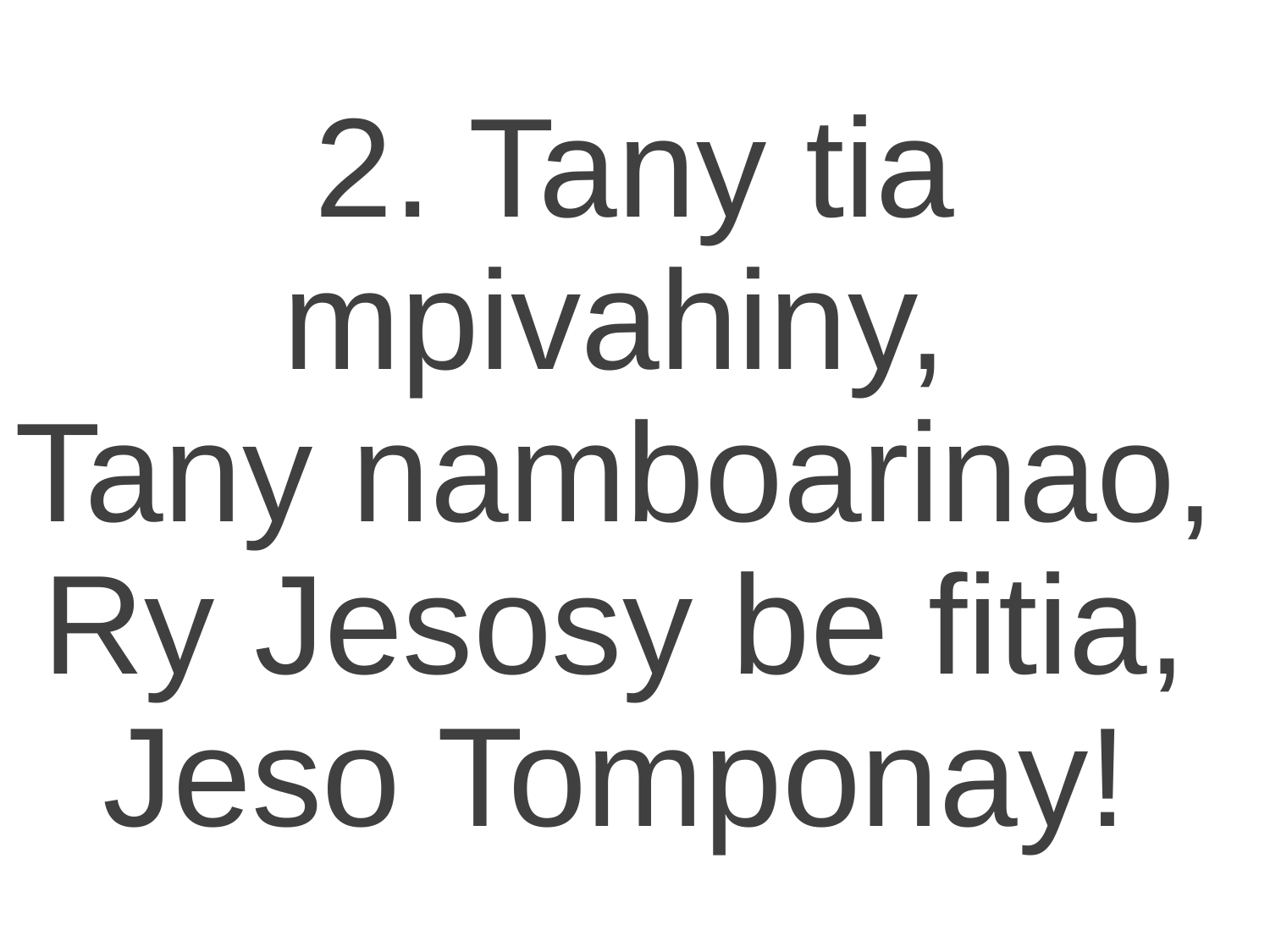

2. Tany tia mpivahiny,
Tany namboarinao,
Ry Jesosy be fitia,
Jeso Tomponay!